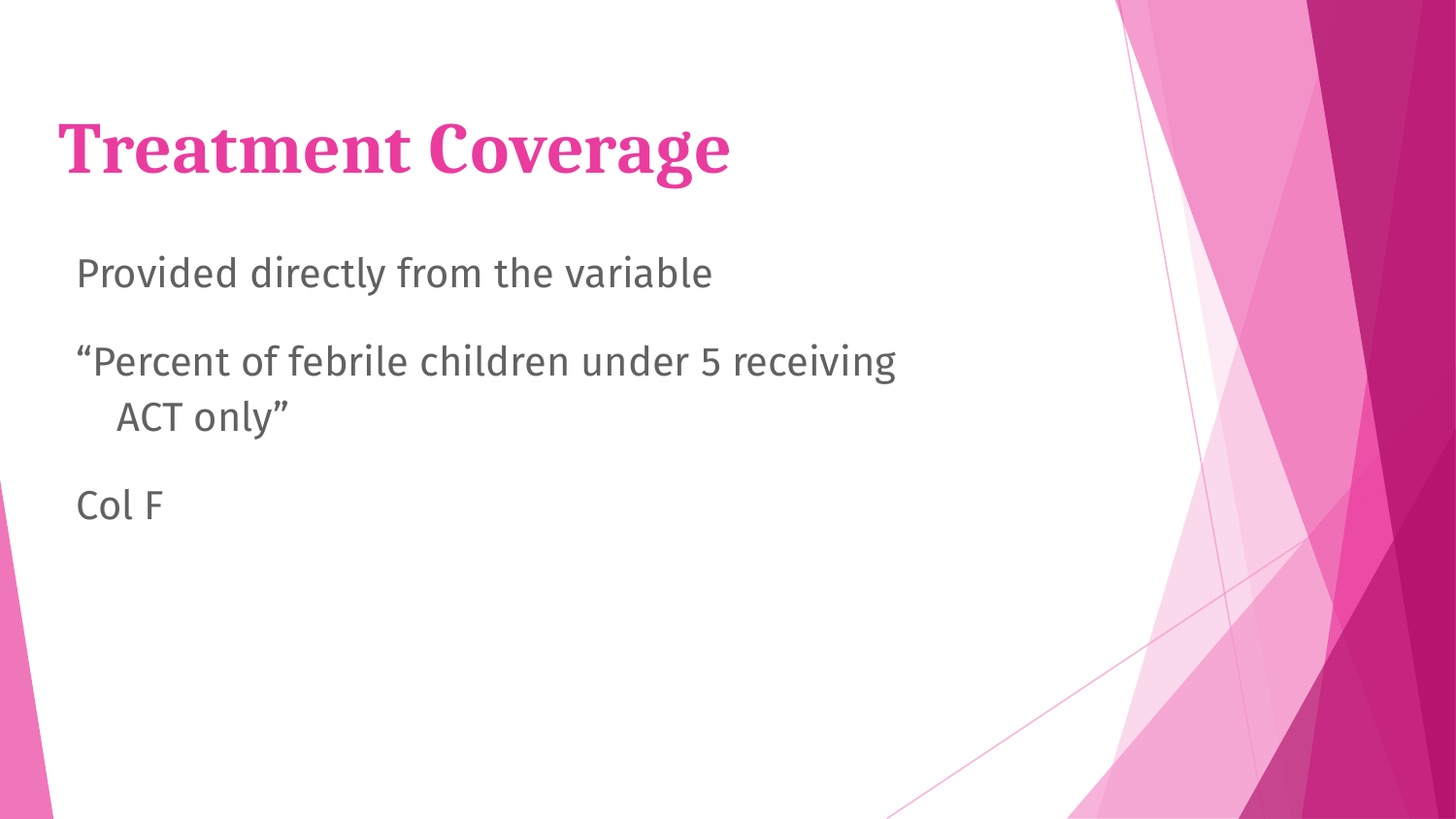

# Treatment Coverage
Provided directly from the variable
“Percent of febrile children under 5 receiving ACT only”
Col F